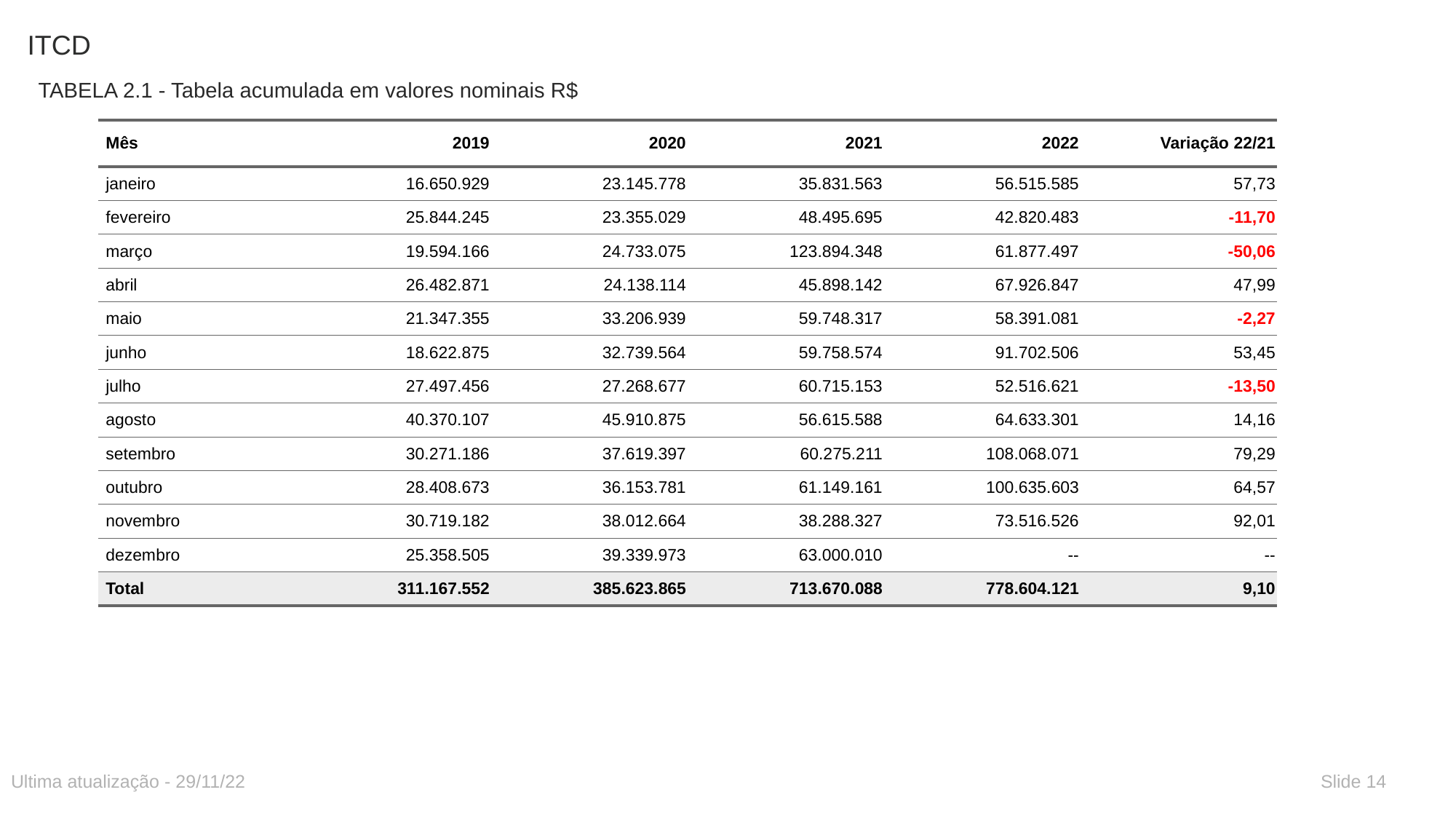

# ITCD
TABELA 2.1 - Tabela acumulada em valores nominais R$
| Mês | 2019 | 2020 | 2021 | 2022 | Variação 22/21 |
| --- | --- | --- | --- | --- | --- |
| janeiro | 16.650.929 | 23.145.778 | 35.831.563 | 56.515.585 | 57,73 |
| fevereiro | 25.844.245 | 23.355.029 | 48.495.695 | 42.820.483 | -11,70 |
| março | 19.594.166 | 24.733.075 | 123.894.348 | 61.877.497 | -50,06 |
| abril | 26.482.871 | 24.138.114 | 45.898.142 | 67.926.847 | 47,99 |
| maio | 21.347.355 | 33.206.939 | 59.748.317 | 58.391.081 | -2,27 |
| junho | 18.622.875 | 32.739.564 | 59.758.574 | 91.702.506 | 53,45 |
| julho | 27.497.456 | 27.268.677 | 60.715.153 | 52.516.621 | -13,50 |
| agosto | 40.370.107 | 45.910.875 | 56.615.588 | 64.633.301 | 14,16 |
| setembro | 30.271.186 | 37.619.397 | 60.275.211 | 108.068.071 | 79,29 |
| outubro | 28.408.673 | 36.153.781 | 61.149.161 | 100.635.603 | 64,57 |
| novembro | 30.719.182 | 38.012.664 | 38.288.327 | 73.516.526 | 92,01 |
| dezembro | 25.358.505 | 39.339.973 | 63.000.010 | -- | -- |
| Total | 311.167.552 | 385.623.865 | 713.670.088 | 778.604.121 | 9,10 |
Ultima atualização - 29/11/22
Slide 14